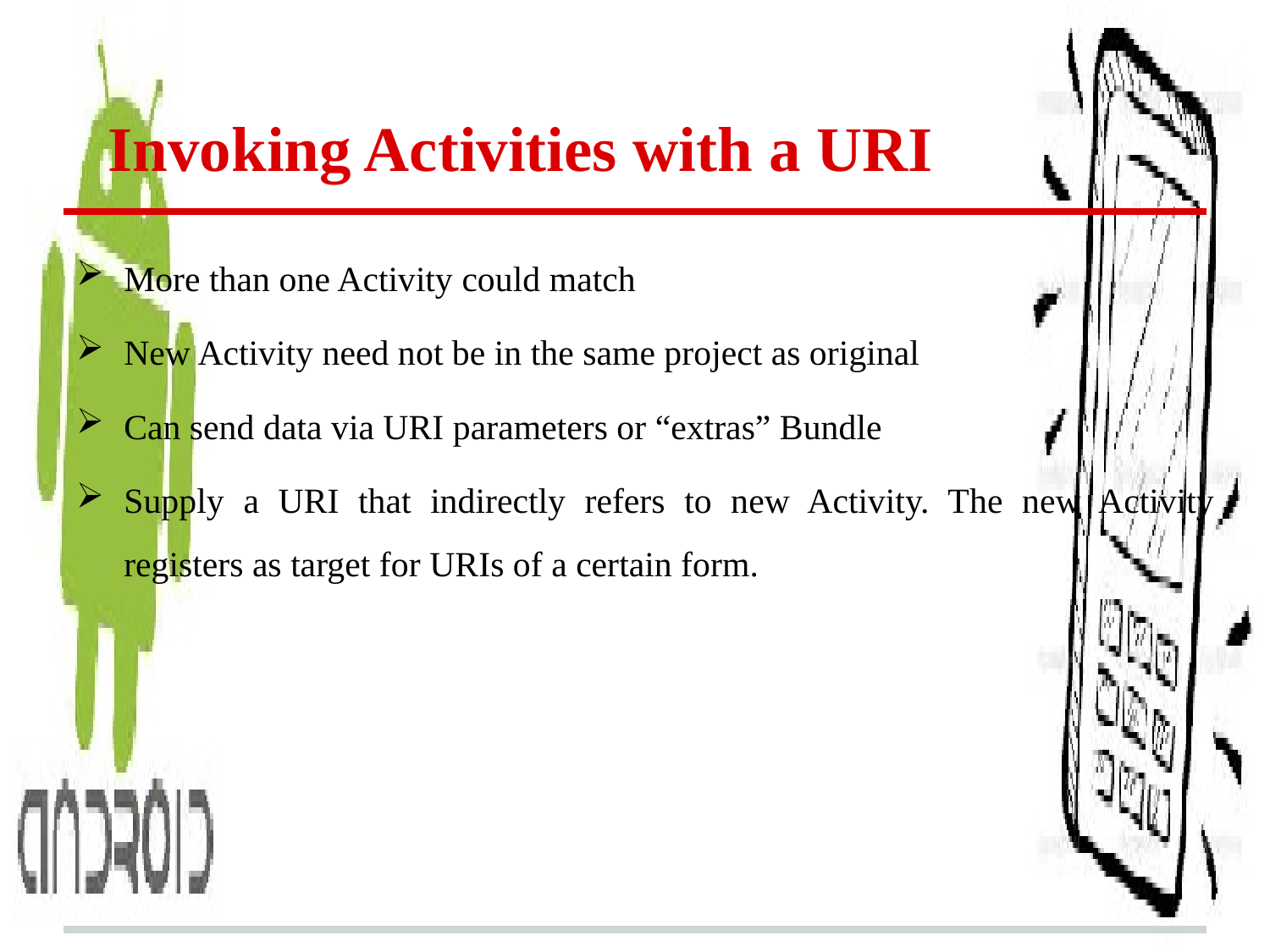

# Invoking Activities with a URI
More than one Activity could match
New Activity need not be in the same project as original
Can send data via URI parameters or “extras” Bundle
Supply a URI that indirectly refers to new Activity. The new Activity registers as target for URIs of a certain form.